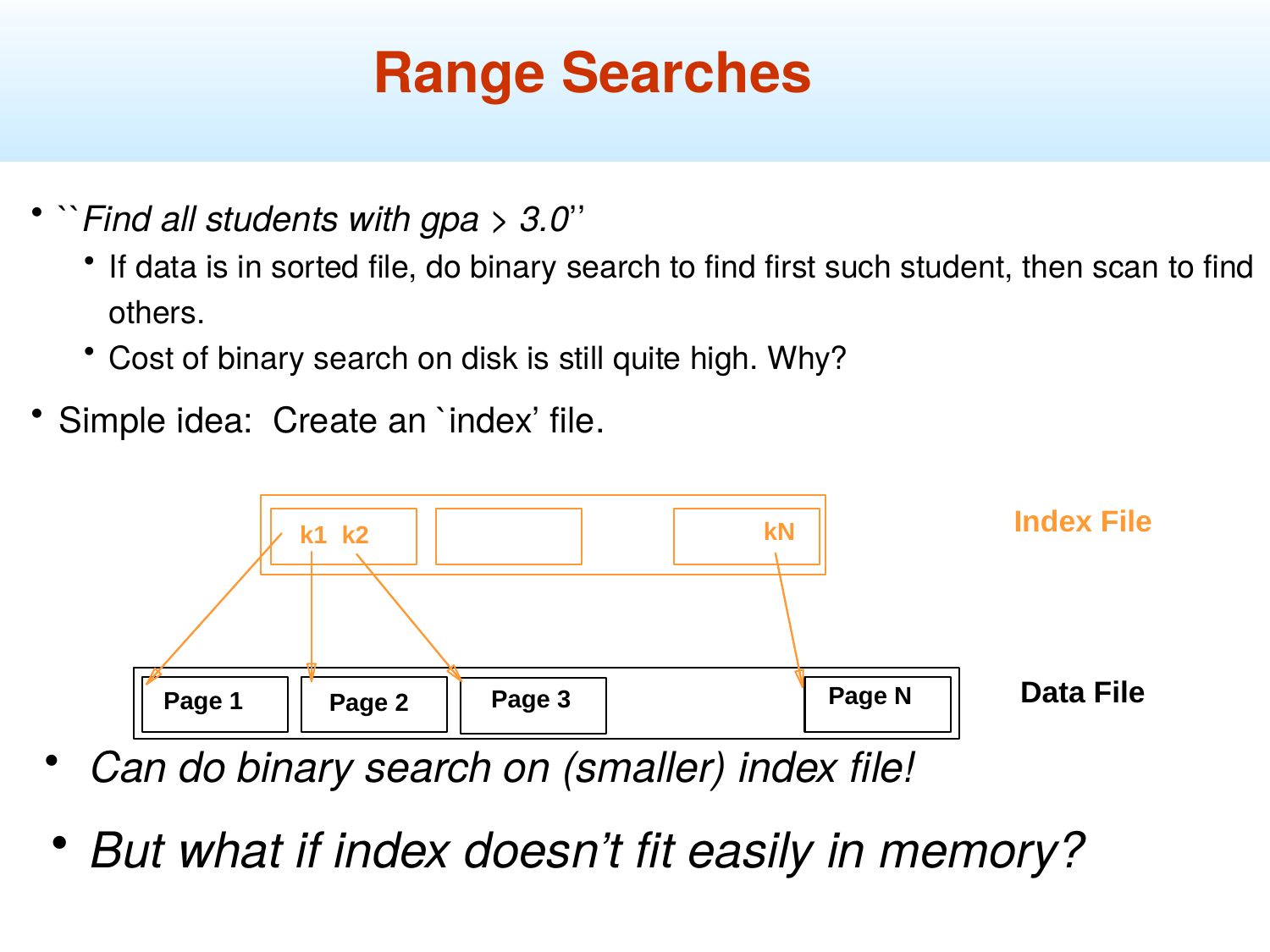

Range Searches
``Find all students with gpa > 3.0’’
If data is in sorted file, do binary search to find first such student, then scan to find others.
Cost of binary search on disk is still quite high. Why?
Simple idea:  Create an `index’ file.

Index File

kN
k2
k1

Data File

Page N

Page 3

Page 1
Page 2
 Can do binary search on (smaller) index file!
But what if index doesn’t fit easily in memory?
4